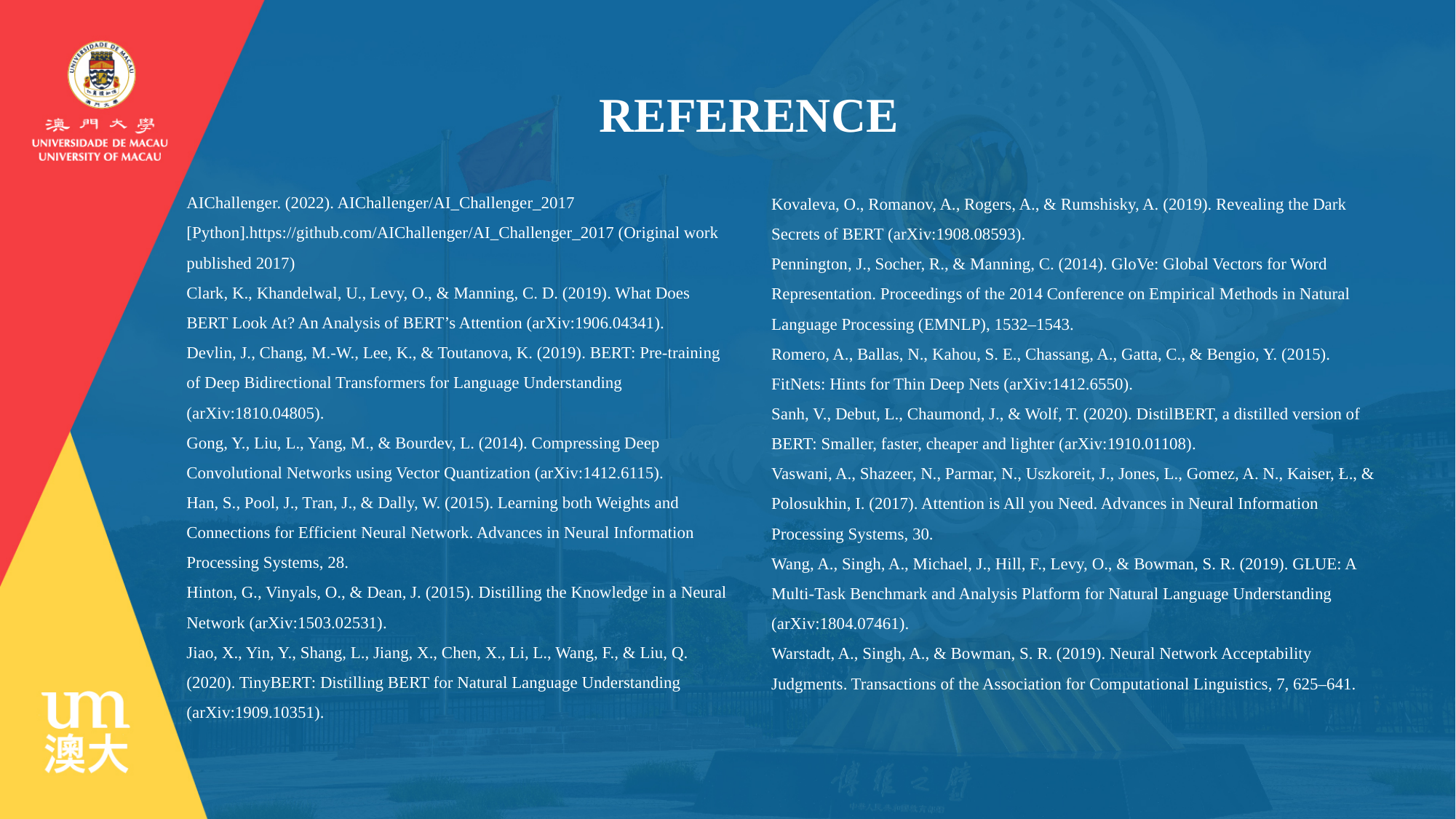

REFERENCE

AIChallenger. (2022). AIChallenger/AI_Challenger_2017 [Python].https://github.com/AIChallenger/AI_Challenger_2017 (Original work published 2017)
Clark, K., Khandelwal, U., Levy, O., & Manning, C. D. (2019). What Does BERT Look At? An Analysis of BERT’s Attention (arXiv:1906.04341).
Devlin, J., Chang, M.-W., Lee, K., & Toutanova, K. (2019). BERT: Pre-training of Deep Bidirectional Transformers for Language Understanding (arXiv:1810.04805).
Gong, Y., Liu, L., Yang, M., & Bourdev, L. (2014). Compressing Deep Convolutional Networks using Vector Quantization (arXiv:1412.6115).
Han, S., Pool, J., Tran, J., & Dally, W. (2015). Learning both Weights and Connections for Efficient Neural Network. Advances in Neural Information Processing Systems, 28.
Hinton, G., Vinyals, O., & Dean, J. (2015). Distilling the Knowledge in a Neural Network (arXiv:1503.02531).
Jiao, X., Yin, Y., Shang, L., Jiang, X., Chen, X., Li, L., Wang, F., & Liu, Q. (2020). TinyBERT: Distilling BERT for Natural Language Understanding (arXiv:1909.10351).

Kovaleva, O., Romanov, A., Rogers, A., & Rumshisky, A. (2019). Revealing the Dark Secrets of BERT (arXiv:1908.08593).
Pennington, J., Socher, R., & Manning, C. (2014). GloVe: Global Vectors for Word Representation. Proceedings of the 2014 Conference on Empirical Methods in Natural Language Processing (EMNLP), 1532–1543.
Romero, A., Ballas, N., Kahou, S. E., Chassang, A., Gatta, C., & Bengio, Y. (2015). FitNets: Hints for Thin Deep Nets (arXiv:1412.6550).
Sanh, V., Debut, L., Chaumond, J., & Wolf, T. (2020). DistilBERT, a distilled version of BERT: Smaller, faster, cheaper and lighter (arXiv:1910.01108).
Vaswani, A., Shazeer, N., Parmar, N., Uszkoreit, J., Jones, L., Gomez, A. N., Kaiser, Ł., & Polosukhin, I. (2017). Attention is All you Need. Advances in Neural Information Processing Systems, 30.
Wang, A., Singh, A., Michael, J., Hill, F., Levy, O., & Bowman, S. R. (2019). GLUE: A Multi-Task Benchmark and Analysis Platform for Natural Language Understanding (arXiv:1804.07461).
Warstadt, A., Singh, A., & Bowman, S. R. (2019). Neural Network Acceptability Judgments. Transactions of the Association for Computational Linguistics, 7, 625–641.